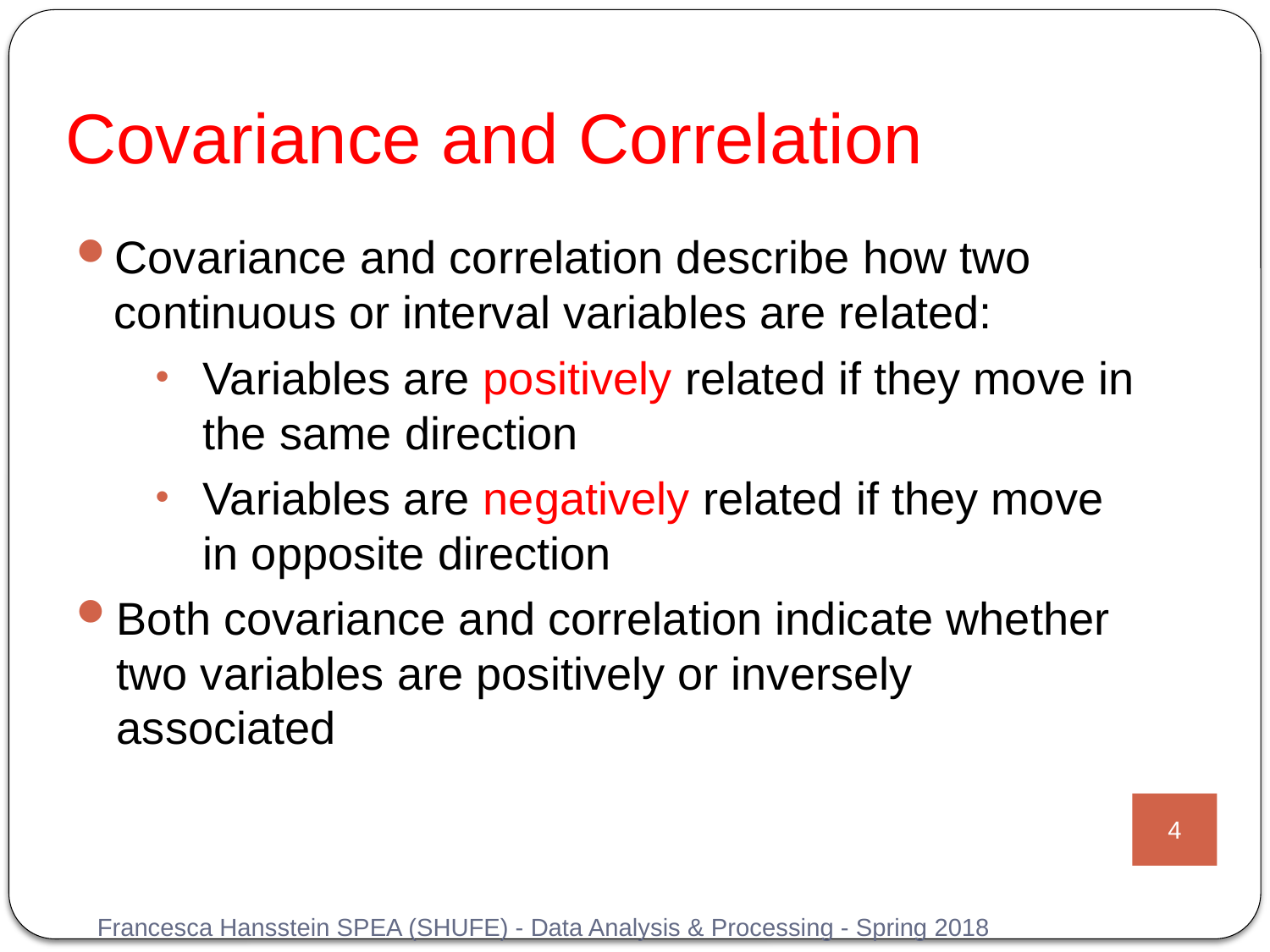

# Covariance and Correlation
Covariance and correlation describe how two continuous or interval variables are related:
Variables are positively related if they move in the same direction
Variables are negatively related if they move in opposite direction
Both covariance and correlation indicate whether two variables are positively or inversely associated
4
Francesca Hansstein SPEA (SHUFE) - Data Analysis & Processing - Spring 2018